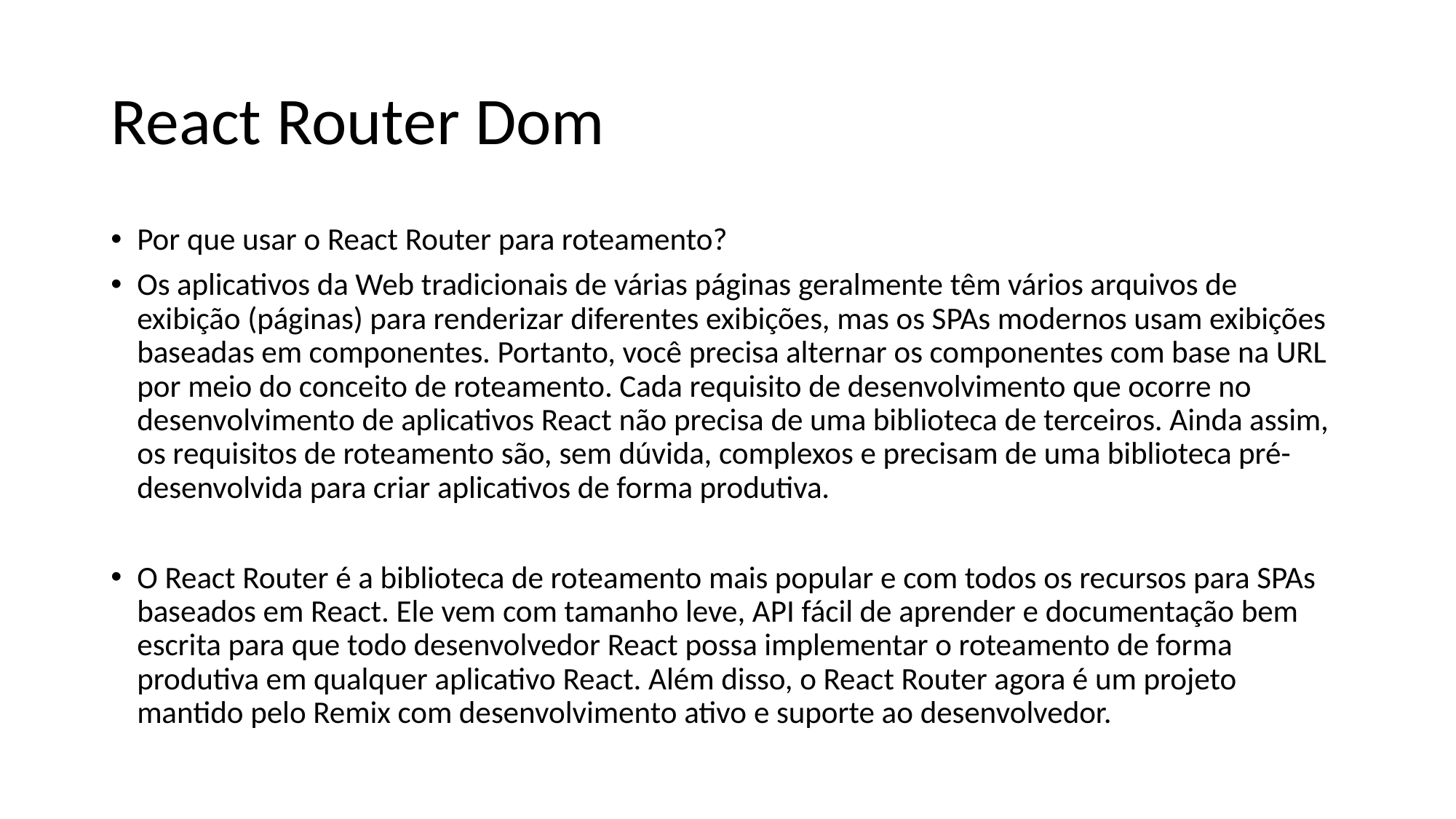

# React Router Dom
Por que usar o React Router para roteamento?
Os aplicativos da Web tradicionais de várias páginas geralmente têm vários arquivos de exibição (páginas) para renderizar diferentes exibições, mas os SPAs modernos usam exibições baseadas em componentes. Portanto, você precisa alternar os componentes com base na URL por meio do conceito de roteamento. Cada requisito de desenvolvimento que ocorre no desenvolvimento de aplicativos React não precisa de uma biblioteca de terceiros. Ainda assim, os requisitos de roteamento são, sem dúvida, complexos e precisam de uma biblioteca pré-desenvolvida para criar aplicativos de forma produtiva.

O React Router é a biblioteca de roteamento mais popular e com todos os recursos para SPAs baseados em React. Ele vem com tamanho leve, API fácil de aprender e documentação bem escrita para que todo desenvolvedor React possa implementar o roteamento de forma produtiva em qualquer aplicativo React. Além disso, o React Router agora é um projeto mantido pelo Remix com desenvolvimento ativo e suporte ao desenvolvedor.